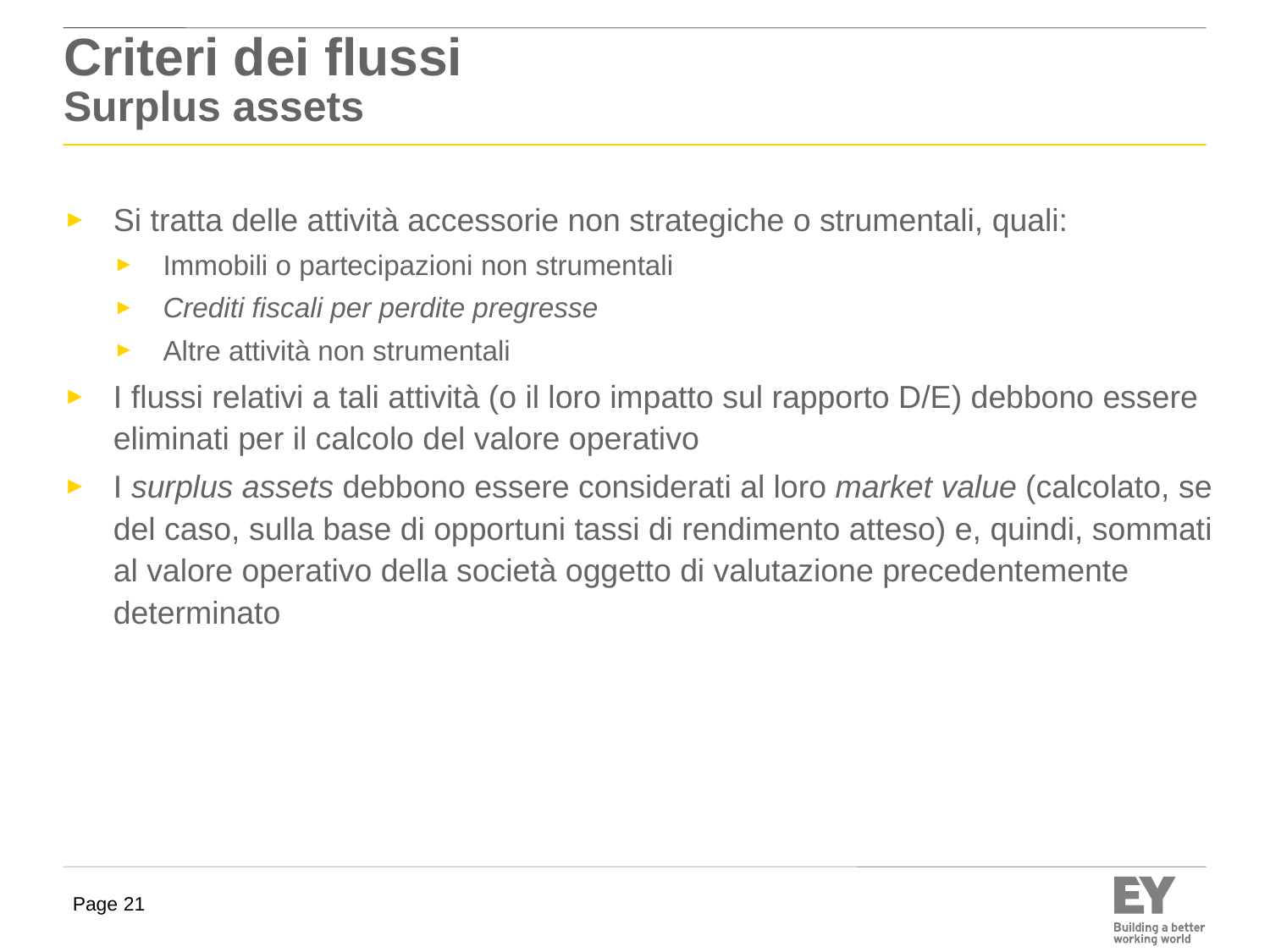

# Criteri dei flussi Surplus assets
Si tratta delle attività accessorie non strategiche o strumentali, quali:
Immobili o partecipazioni non strumentali
Crediti fiscali per perdite pregresse
Altre attività non strumentali
I flussi relativi a tali attività (o il loro impatto sul rapporto D/E) debbono essere eliminati per il calcolo del valore operativo
I surplus assets debbono essere considerati al loro market value (calcolato, se del caso, sulla base di opportuni tassi di rendimento atteso) e, quindi, sommati al valore operativo della società oggetto di valutazione precedentemente determinato